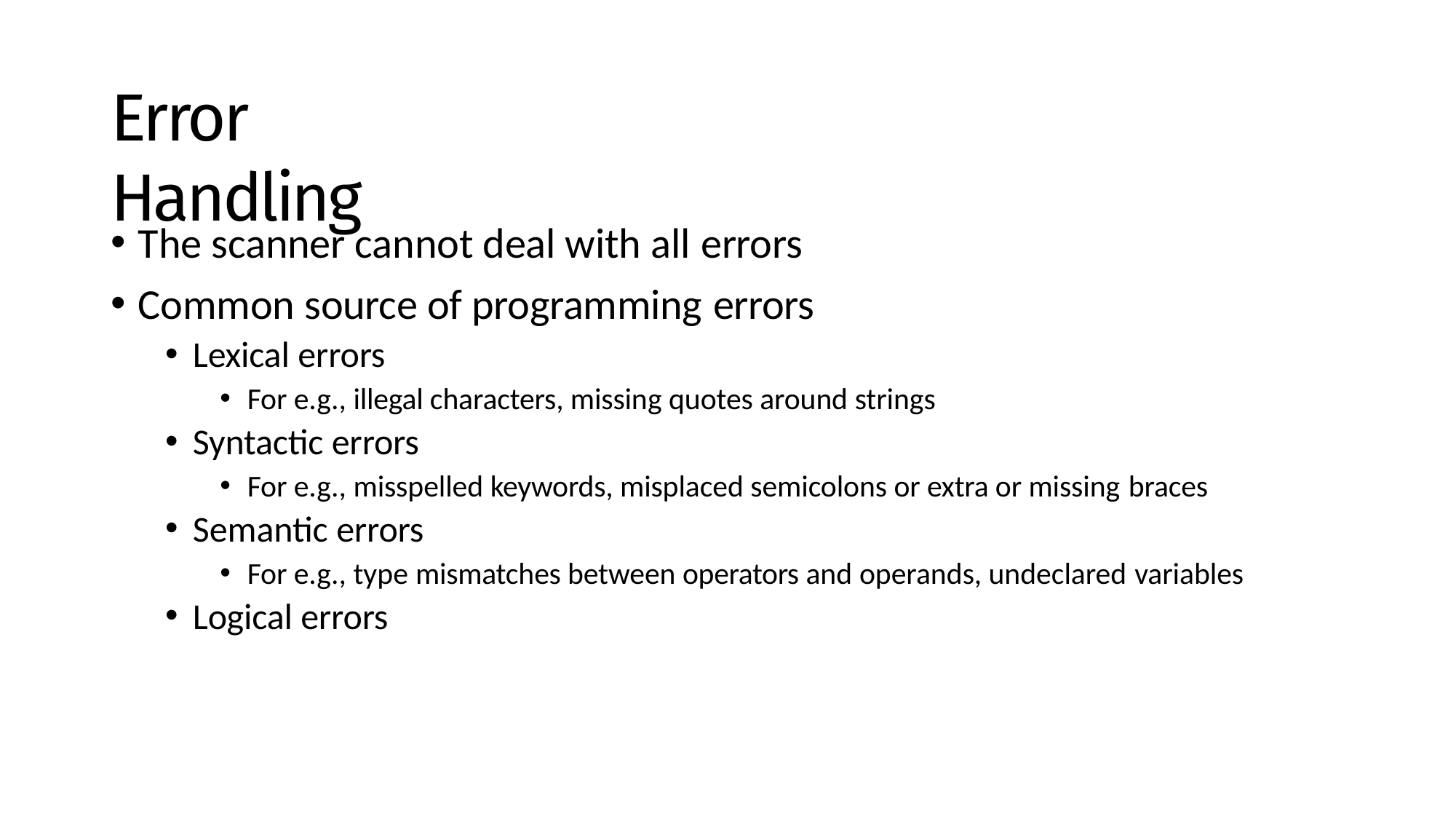

# Error Handling
The scanner cannot deal with all errors
Common source of programming errors
Lexical errors
For e.g., illegal characters, missing quotes around strings
Syntactic errors
For e.g., misspelled keywords, misplaced semicolons or extra or missing braces
Semantic errors
For e.g., type mismatches between operators and operands, undeclared variables
Logical errors